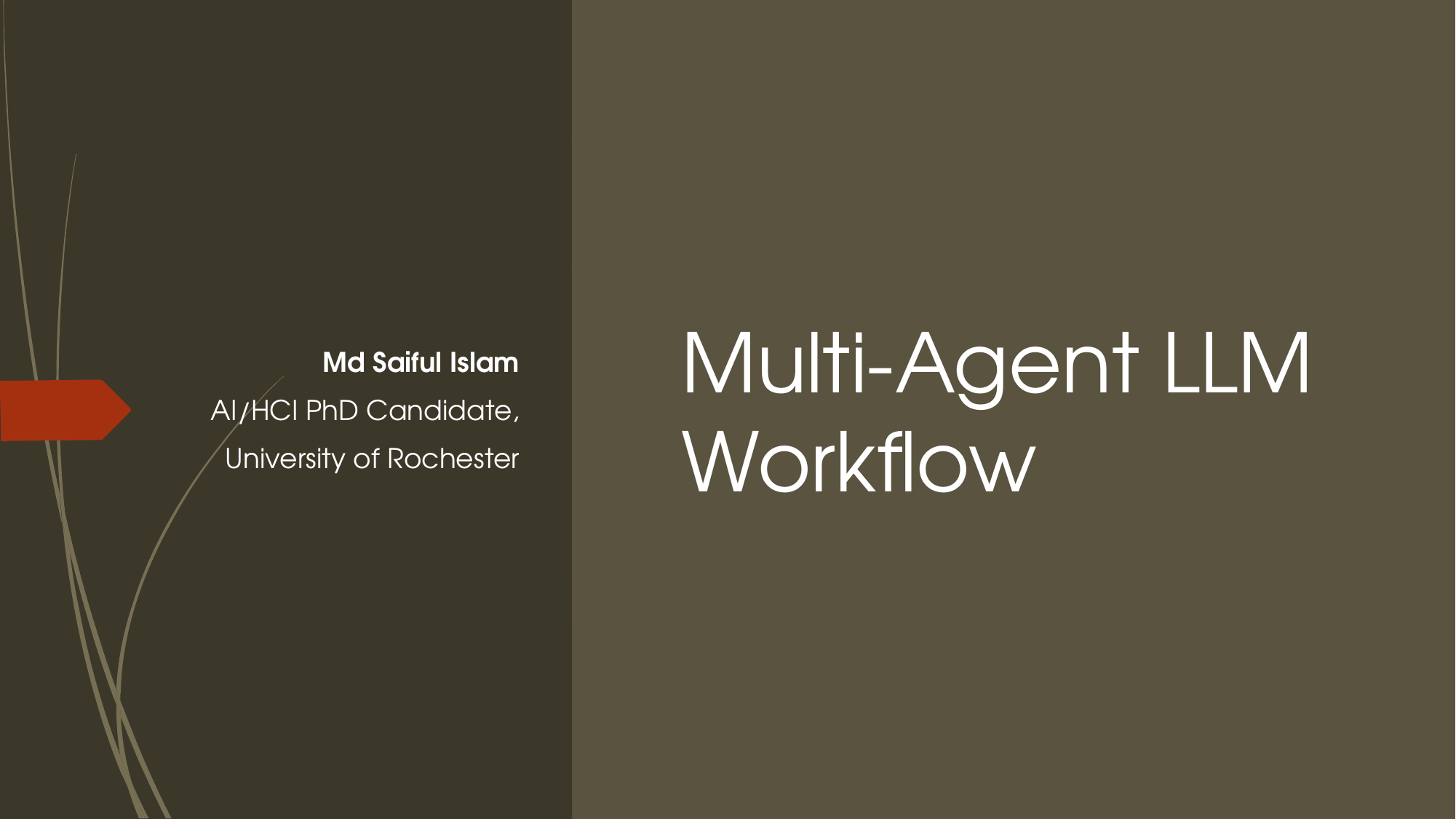

Md Saiful Islam
AI/HCI PhD Candidate,
University of Rochester
# Multi-Agent LLM Workflow